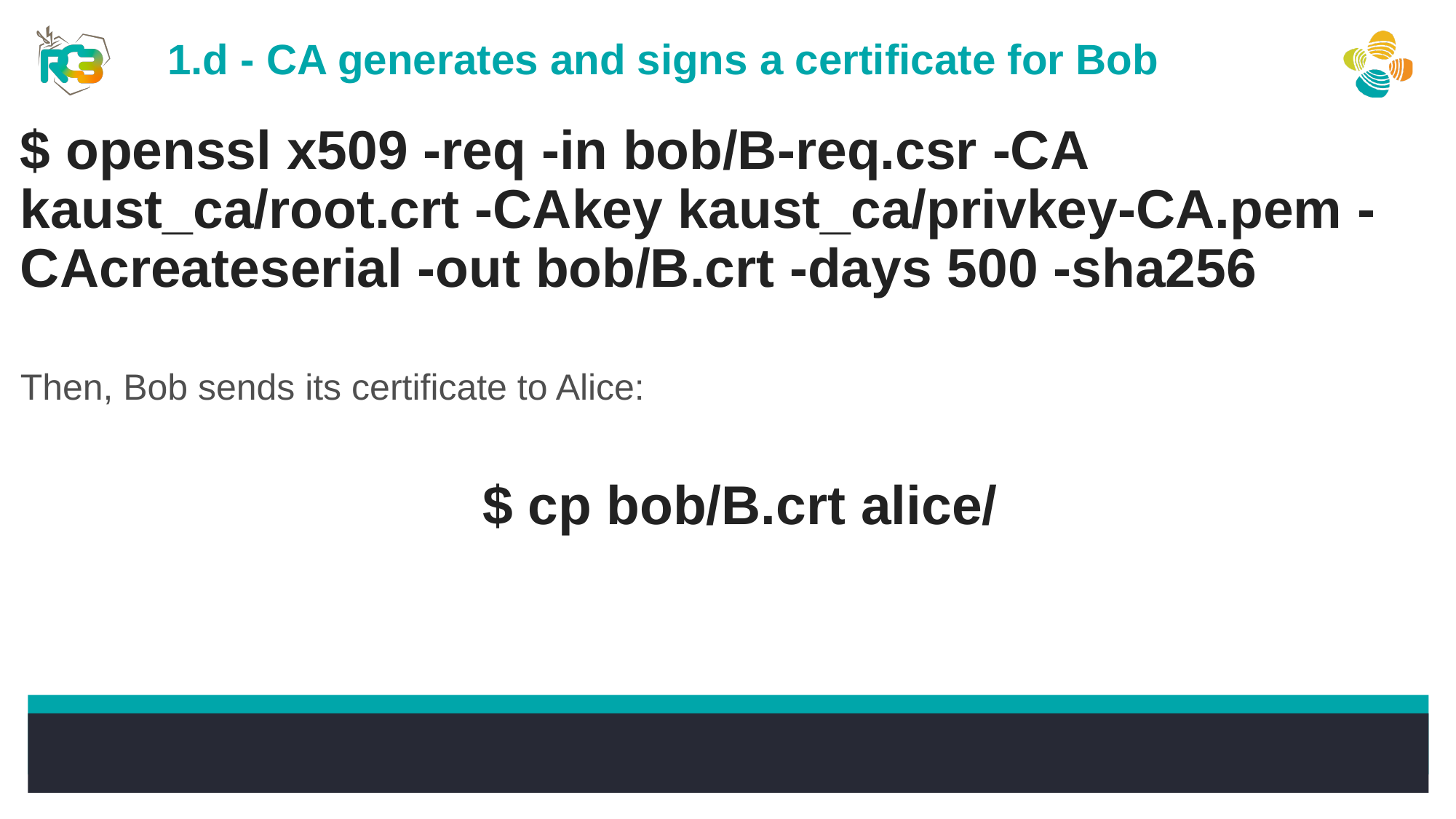

1.d - CA generates and signs a certificate for Bob
$ openssl x509 -req -in bob/B-req.csr -CA kaust_ca/root.crt -CAkey kaust_ca/privkey-CA.pem -CAcreateserial -out bob/B.crt -days 500 -sha256

Then, Bob sends its certificate to Alice:

$ cp bob/B.crt alice/